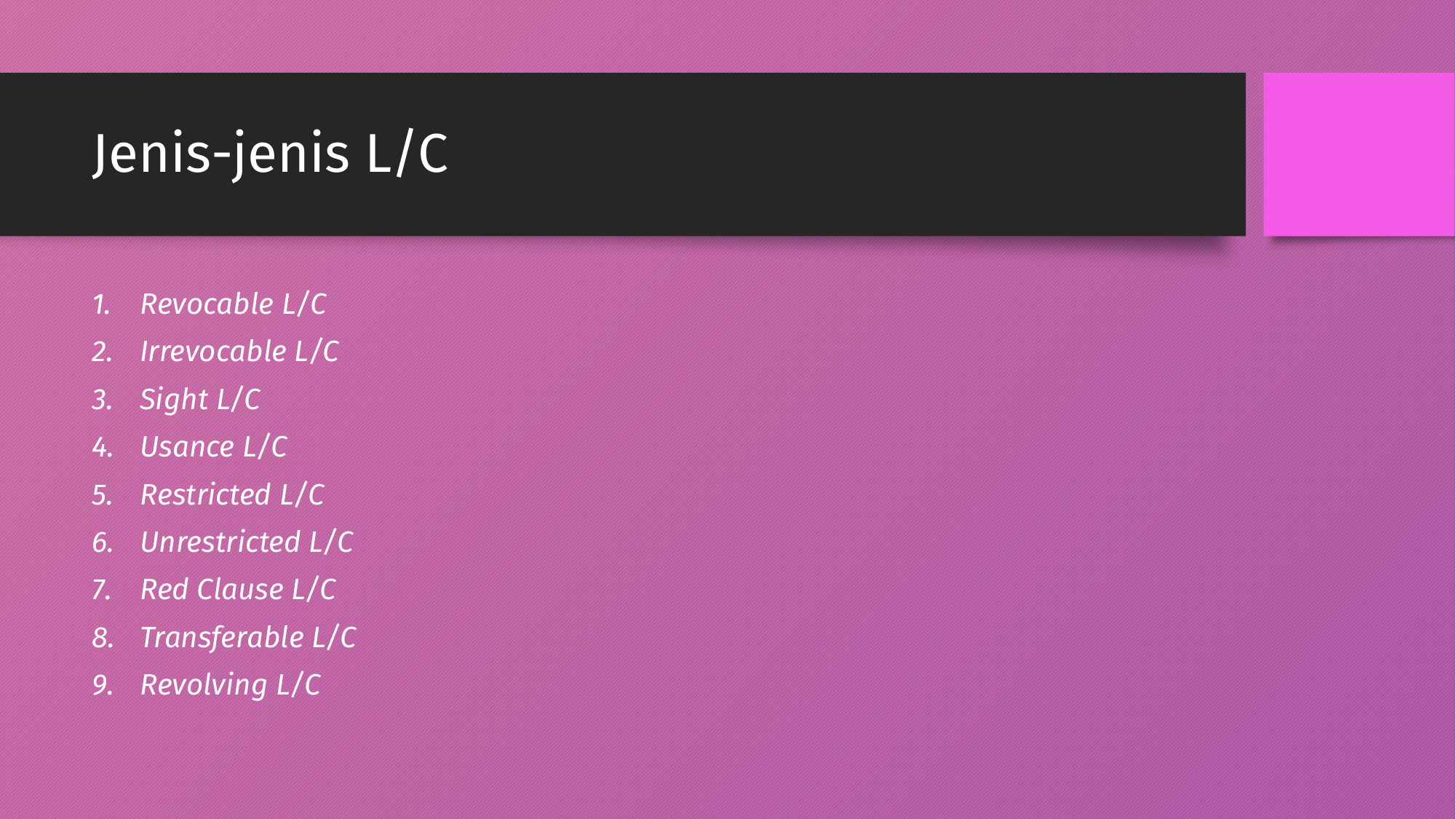

# Jenis-jenis L/C
Revocable L/C
Irrevocable L/C
Sight L/C
Usance L/C
Restricted L/C
Unrestricted L/C
Red Clause L/C
Transferable L/C
Revolving L/C